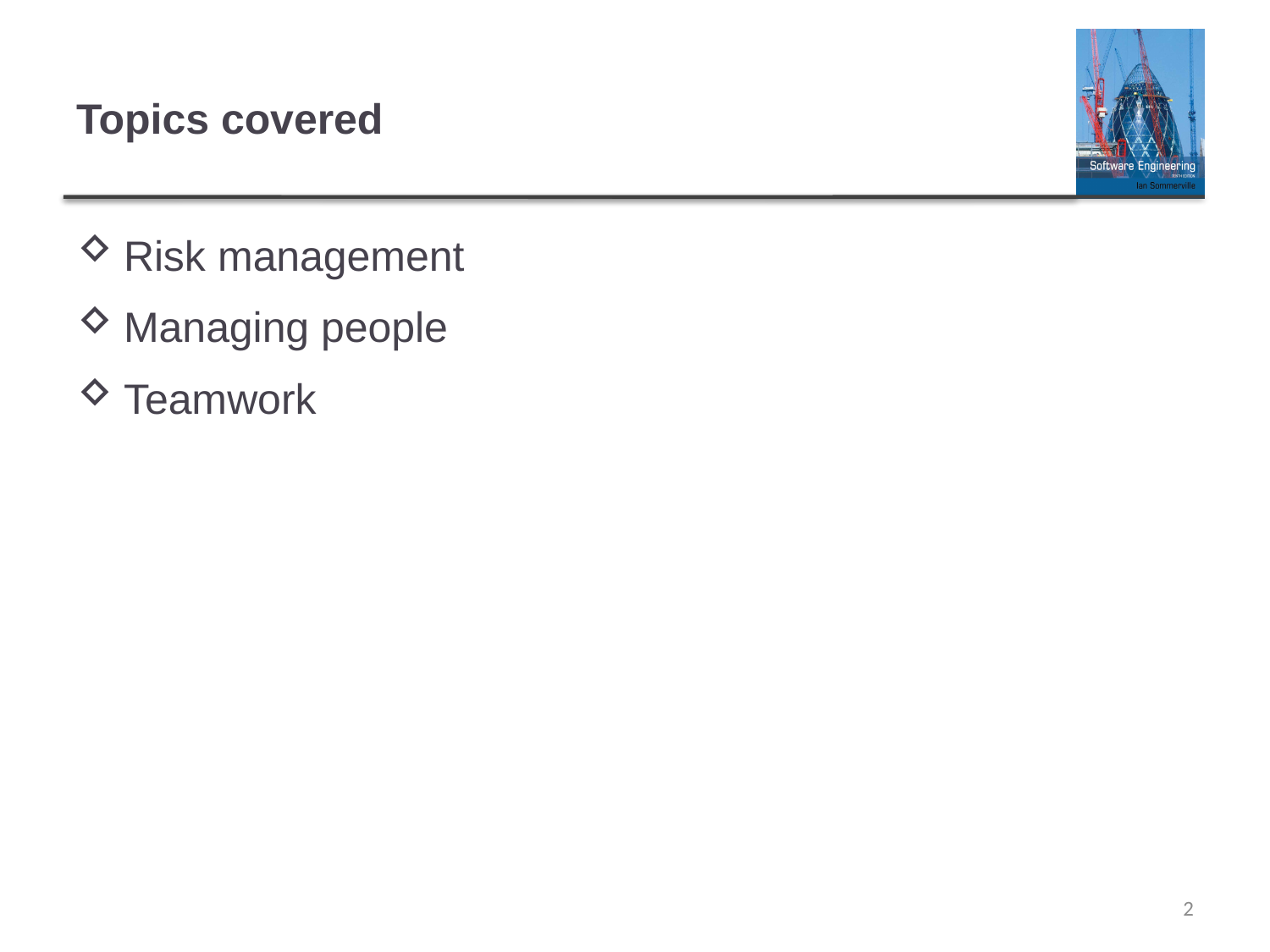

# Topics covered
Risk management
Managing people
Teamwork
2